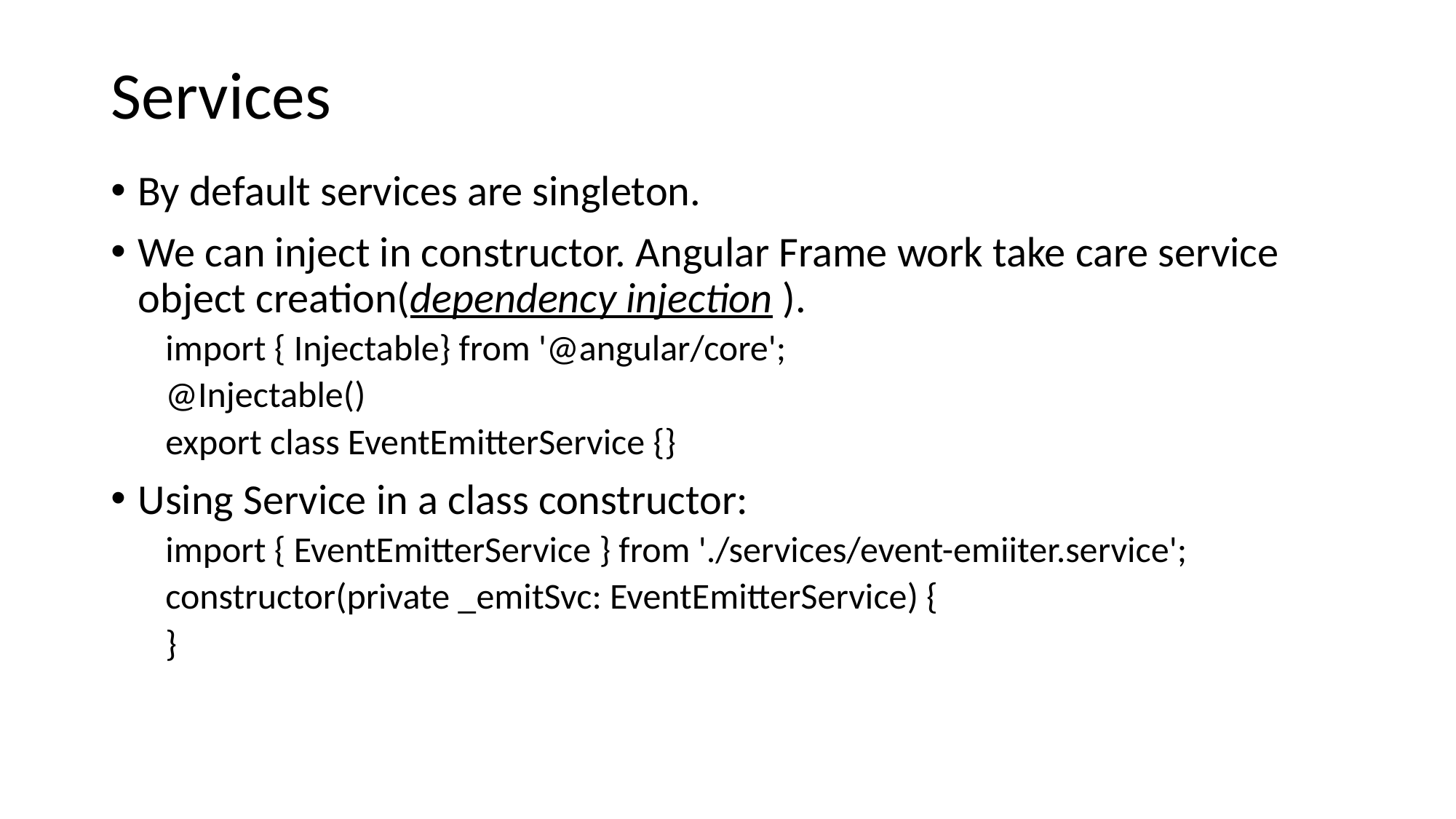

# Services
By default services are singleton.
We can inject in constructor. Angular Frame work take care service object creation(dependency injection ).
import { Injectable} from '@angular/core';
@Injectable()
export class EventEmitterService {}
Using Service in a class constructor:
import { EventEmitterService } from './services/event-emiiter.service';
constructor(private _emitSvc: EventEmitterService) {
}